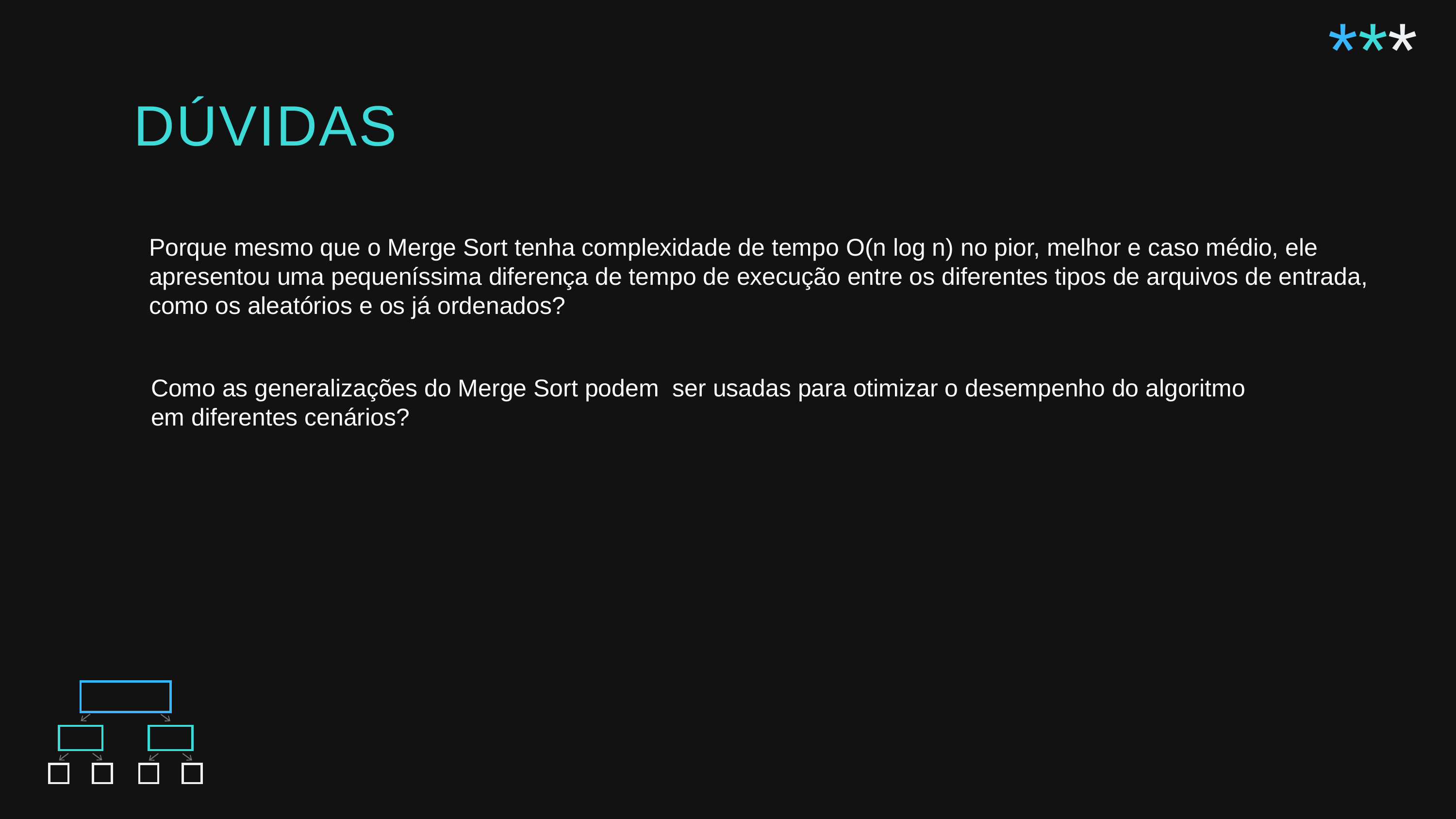

***
DÚVIDAS
Porque mesmo que o Merge Sort tenha complexidade de tempo O(n log n) no pior, melhor e caso médio, ele apresentou uma pequeníssima diferença de tempo de execução entre os diferentes tipos de arquivos de entrada,  como os aleatórios e os já ordenados?
Como as generalizações do Merge Sort podem  ser usadas para otimizar o desempenho do algoritmo em diferentes cenários?